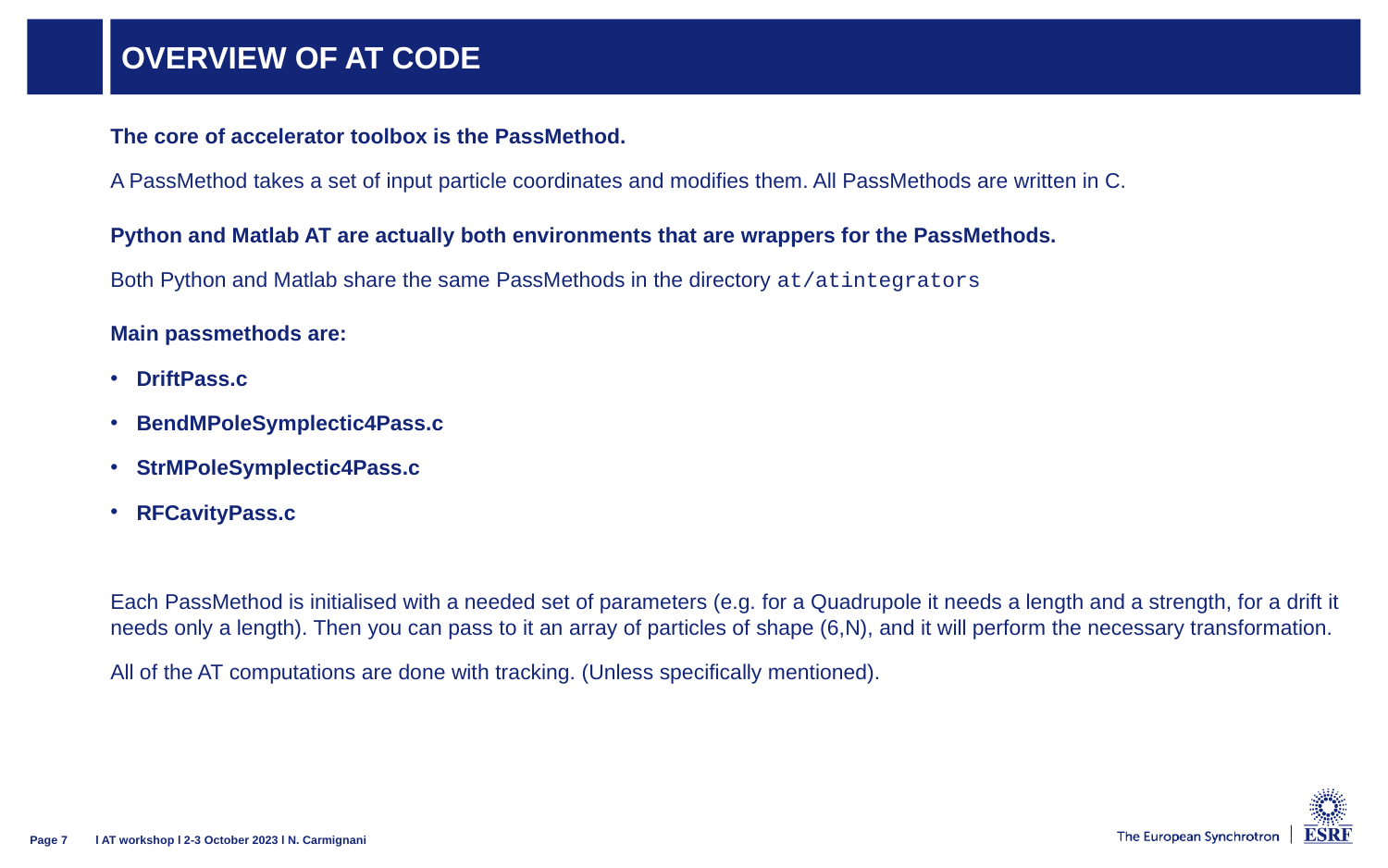

# Overview of AT code
The core of accelerator toolbox is the PassMethod.
A PassMethod takes a set of input particle coordinates and modifies them. All PassMethods are written in C.
Python and Matlab AT are actually both environments that are wrappers for the PassMethods.
Both Python and Matlab share the same PassMethods in the directory at/atintegrators
Main passmethods are:
DriftPass.c
BendMPoleSymplectic4Pass.c
StrMPoleSymplectic4Pass.c
RFCavityPass.c

Each PassMethod is initialised with a needed set of parameters (e.g. for a Quadrupole it needs a length and a strength, for a drift it needs only a length). Then you can pass to it an array of particles of shape (6,N), and it will perform the necessary transformation.
All of the AT computations are done with tracking. (Unless specifically mentioned).

l AT workshop l 2-3 October 2023 l N. Carmignani
Page 7
03/10/2023